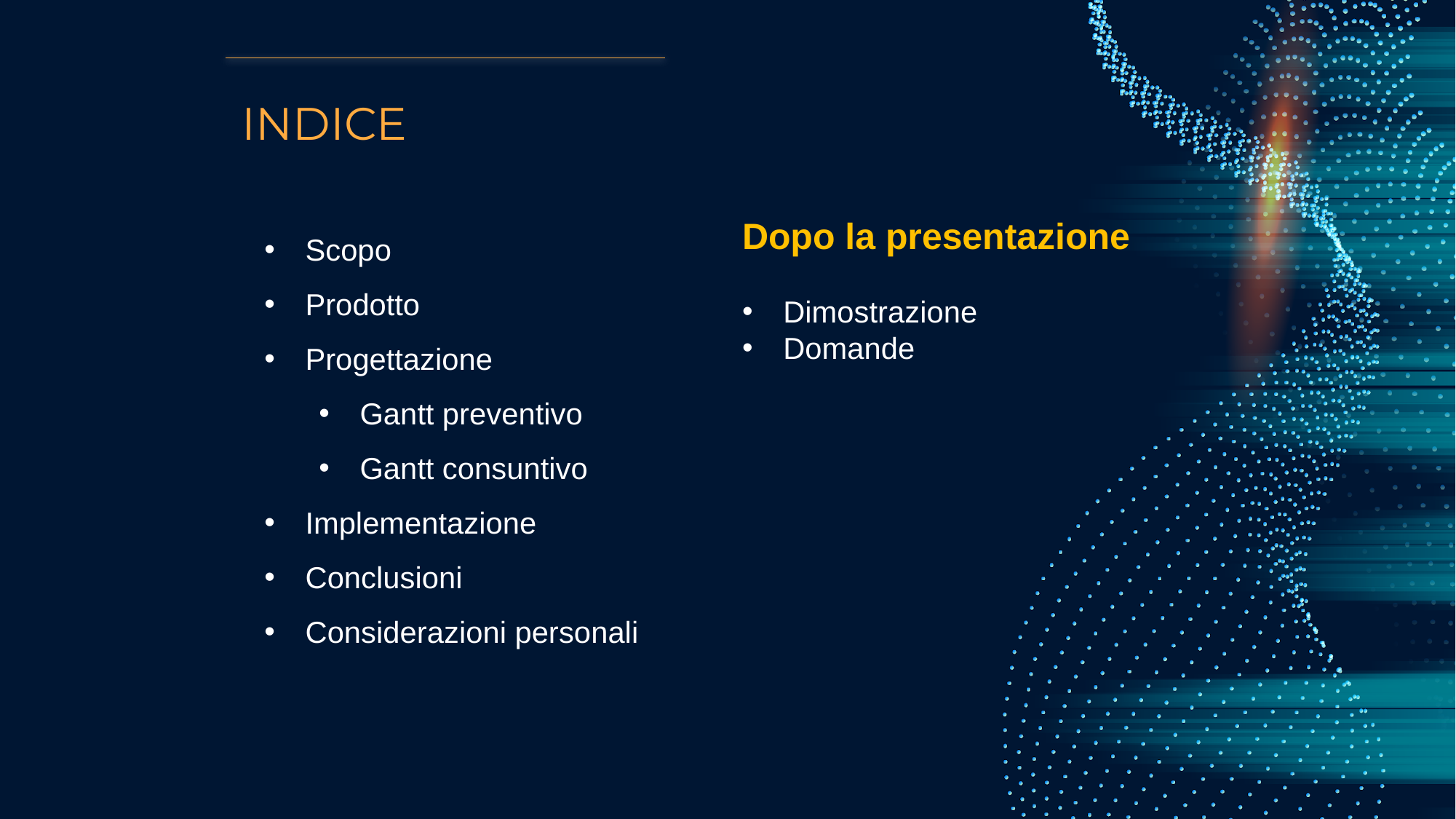

# INDICE
Scopo
Prodotto
Progettazione
Gantt preventivo
Gantt consuntivo
Implementazione
Conclusioni
Considerazioni personali

Dopo la presentazione

Dimostrazione
Domande